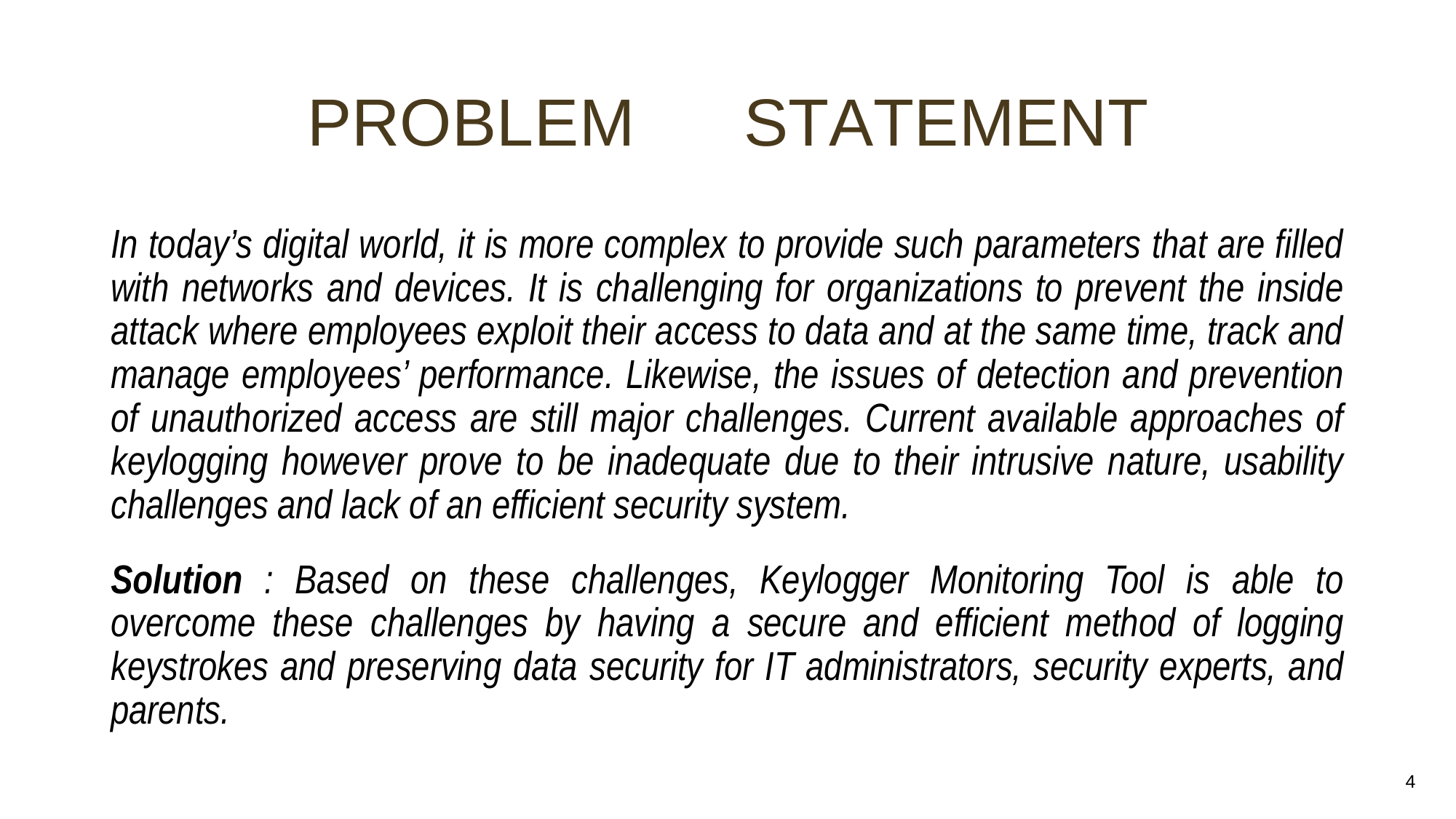

PROBLEM	STATEMENT
In today’s digital world, it is more complex to provide such parameters that are filled with networks and devices. It is challenging for organizations to prevent the inside attack where employees exploit their access to data and at the same time, track and manage employees’ performance. Likewise, the issues of detection and prevention of unauthorized access are still major challenges. Current available approaches of keylogging however prove to be inadequate due to their intrusive nature, usability challenges and lack of an efficient security system.
Solution : Based on these challenges, Keylogger Monitoring Tool is able to overcome these challenges by having a secure and efficient method of logging keystrokes and preserving data security for IT administrators, security experts, and parents.

4